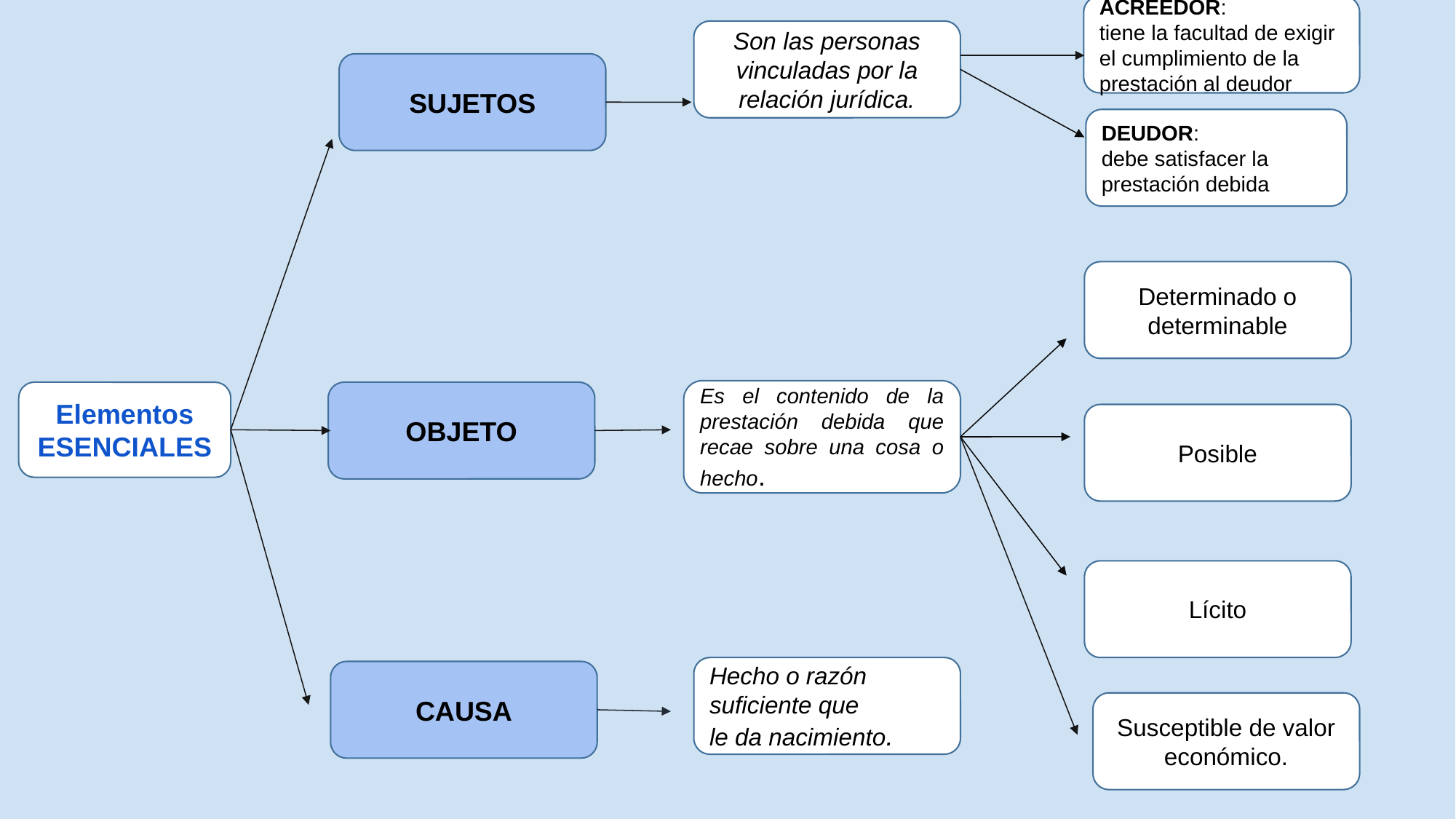

ACREEDOR:              tiene la facultad de exigir el cumplimiento de la prestación al deudor
Son las personas vinculadas por la relación jurídica.
SUJETOS

DEUDOR:               debe satisfacer la prestación debida

Determinado o determinable
Es el contenido de la prestación debida que recae sobre una cosa o hecho.
Elementos ESENCIALES
OBJETO
Posible
Lícito
Hecho o razón
suficiente que
le da nacimiento.
CAUSA
Susceptible de valor económico.